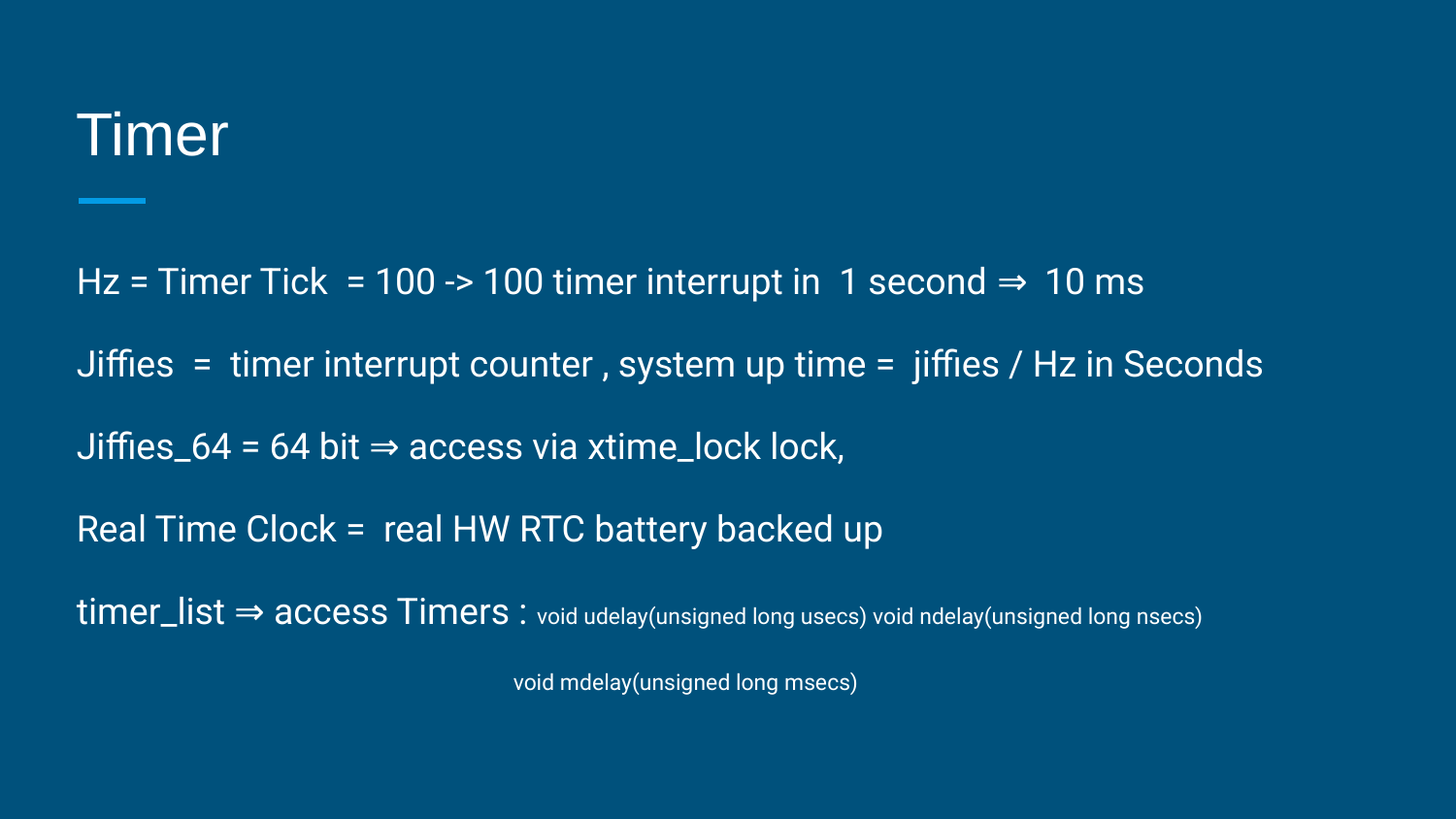

# Timer
Hz = Timer Tick  = 100 -> 100 timer interrupt in  1 second ⇒  10 ms
Jiffies  =  timer interrupt counter , system up time =  jiffies / Hz in Seconds
Jiffies_64 = 64 bit ⇒ access via xtime_lock lock,
Real Time Clock =  real HW RTC battery backed up
timer_list ⇒ access Timers : void udelay(unsigned long usecs) void ndelay(unsigned long nsecs)
void mdelay(unsigned long msecs)